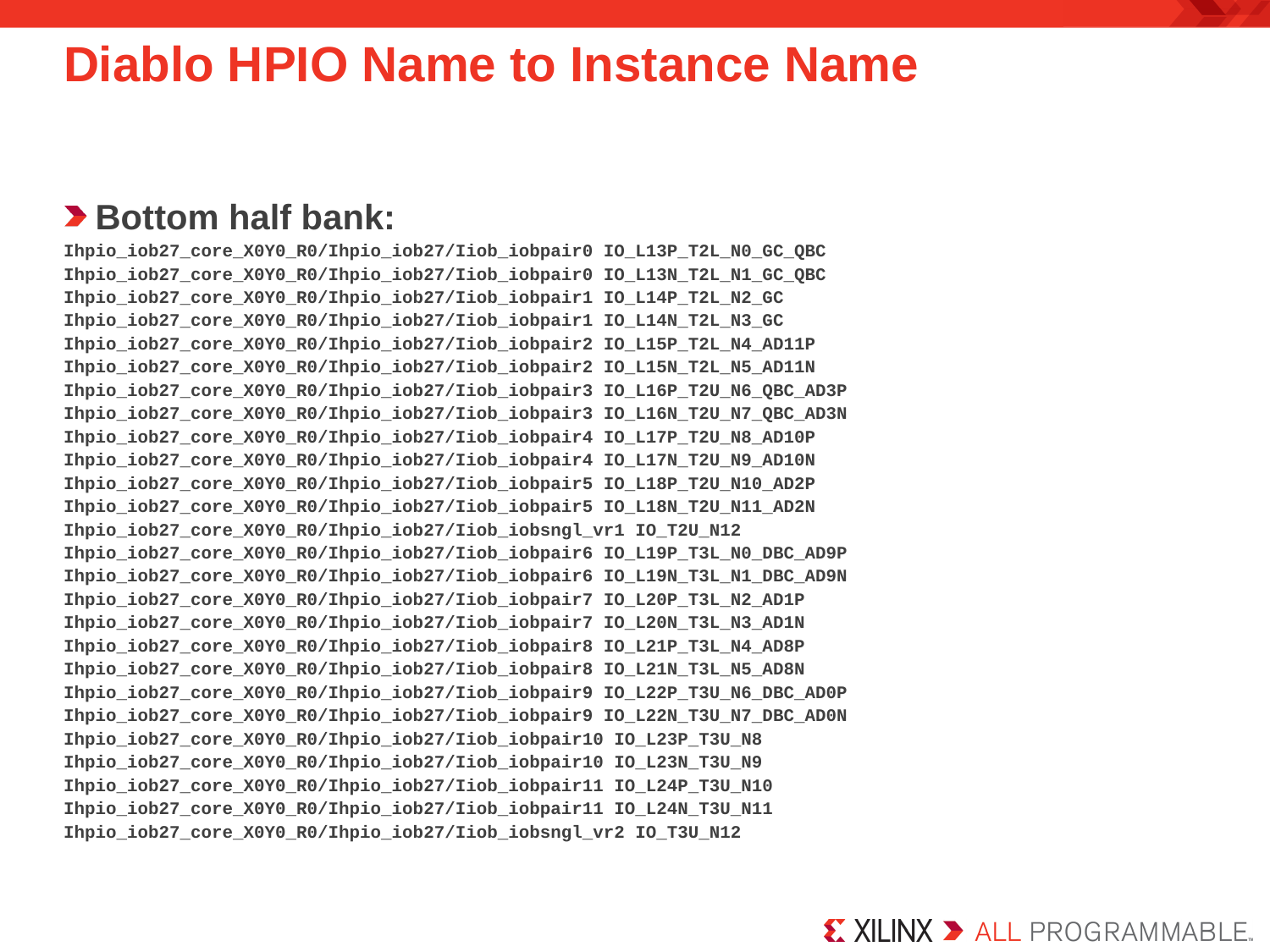

# Diablo HPIO Name to Instance Name
Bottom half bank:
Ihpio_iob27_core_X0Y0_R0/Ihpio_iob27/Iiob_iobpair0 IO_L13P_T2L_N0_GC_QBC
Ihpio_iob27_core_X0Y0_R0/Ihpio_iob27/Iiob_iobpair0 IO_L13N_T2L_N1_GC_QBC
Ihpio_iob27_core_X0Y0_R0/Ihpio_iob27/Iiob_iobpair1 IO_L14P_T2L_N2_GC
Ihpio_iob27_core_X0Y0_R0/Ihpio_iob27/Iiob_iobpair1 IO_L14N_T2L_N3_GC
Ihpio_iob27_core_X0Y0_R0/Ihpio_iob27/Iiob_iobpair2 IO_L15P_T2L_N4_AD11P
Ihpio_iob27_core_X0Y0_R0/Ihpio_iob27/Iiob_iobpair2 IO_L15N_T2L_N5_AD11N
Ihpio_iob27_core_X0Y0_R0/Ihpio_iob27/Iiob_iobpair3 IO_L16P_T2U_N6_QBC_AD3P
Ihpio_iob27_core_X0Y0_R0/Ihpio_iob27/Iiob_iobpair3 IO_L16N_T2U_N7_QBC_AD3N
Ihpio_iob27_core_X0Y0_R0/Ihpio_iob27/Iiob_iobpair4 IO_L17P_T2U_N8_AD10P
Ihpio_iob27_core_X0Y0_R0/Ihpio_iob27/Iiob_iobpair4 IO_L17N_T2U_N9_AD10N
Ihpio_iob27_core_X0Y0_R0/Ihpio_iob27/Iiob_iobpair5 IO_L18P_T2U_N10_AD2P
Ihpio_iob27_core_X0Y0_R0/Ihpio_iob27/Iiob_iobpair5 IO_L18N_T2U_N11_AD2N
Ihpio_iob27_core_X0Y0_R0/Ihpio_iob27/Iiob_iobsngl_vr1 IO_T2U_N12
Ihpio_iob27_core_X0Y0_R0/Ihpio_iob27/Iiob_iobpair6 IO_L19P_T3L_N0_DBC_AD9P
Ihpio_iob27_core_X0Y0_R0/Ihpio_iob27/Iiob_iobpair6 IO_L19N_T3L_N1_DBC_AD9N
Ihpio_iob27_core_X0Y0_R0/Ihpio_iob27/Iiob_iobpair7 IO_L20P_T3L_N2_AD1P
Ihpio_iob27_core_X0Y0_R0/Ihpio_iob27/Iiob_iobpair7 IO_L20N_T3L_N3_AD1N
Ihpio_iob27_core_X0Y0_R0/Ihpio_iob27/Iiob_iobpair8 IO_L21P_T3L_N4_AD8P
Ihpio_iob27_core_X0Y0_R0/Ihpio_iob27/Iiob_iobpair8 IO_L21N_T3L_N5_AD8N
Ihpio_iob27_core_X0Y0_R0/Ihpio_iob27/Iiob_iobpair9 IO_L22P_T3U_N6_DBC_AD0P
Ihpio_iob27_core_X0Y0_R0/Ihpio_iob27/Iiob_iobpair9 IO_L22N_T3U_N7_DBC_AD0N
Ihpio_iob27_core_X0Y0_R0/Ihpio_iob27/Iiob_iobpair10 IO_L23P_T3U_N8
Ihpio_iob27_core_X0Y0_R0/Ihpio_iob27/Iiob_iobpair10 IO_L23N_T3U_N9
Ihpio_iob27_core_X0Y0_R0/Ihpio_iob27/Iiob_iobpair11 IO_L24P_T3U_N10
Ihpio_iob27_core_X0Y0_R0/Ihpio_iob27/Iiob_iobpair11 IO_L24N_T3U_N11
Ihpio_iob27_core_X0Y0_R0/Ihpio_iob27/Iiob_iobsngl_vr2 IO_T3U_N12